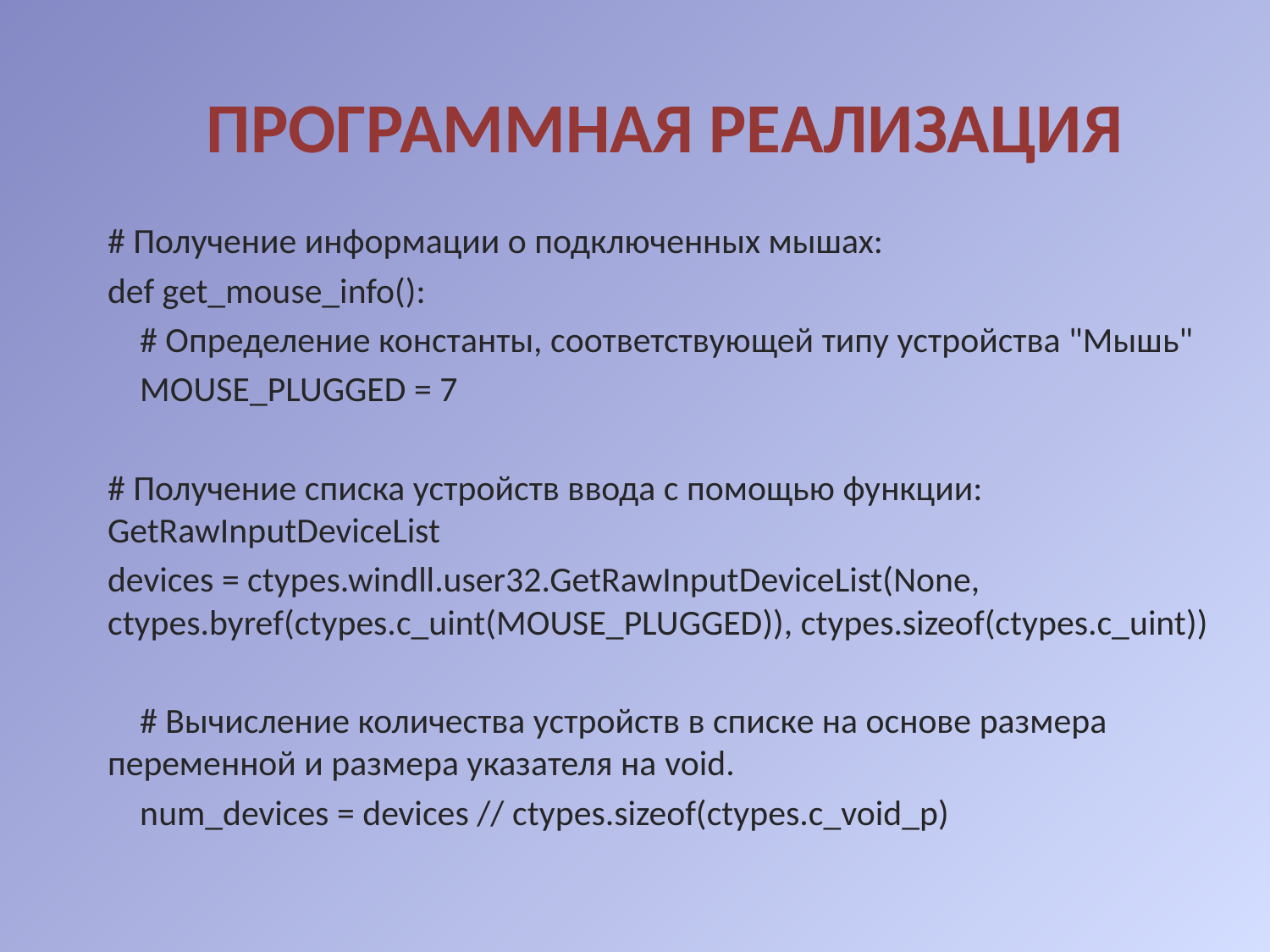

# Программная реализация
# Получение информации о подключенных мышах:
def get_mouse_info():
    # Определение константы, соответствующей типу устройства "Мышь"
    MOUSE_PLUGGED = 7

# Получение списка устройств ввода с помощью функции: GetRawInputDeviceList
devices = ctypes.windll.user32.GetRawInputDeviceList(None, ctypes.byref(ctypes.c_uint(MOUSE_PLUGGED)), ctypes.sizeof(ctypes.c_uint))

    # Вычисление количества устройств в списке на основе размера переменной и размера указателя на void.
    num_devices = devices // ctypes.sizeof(ctypes.c_void_p)